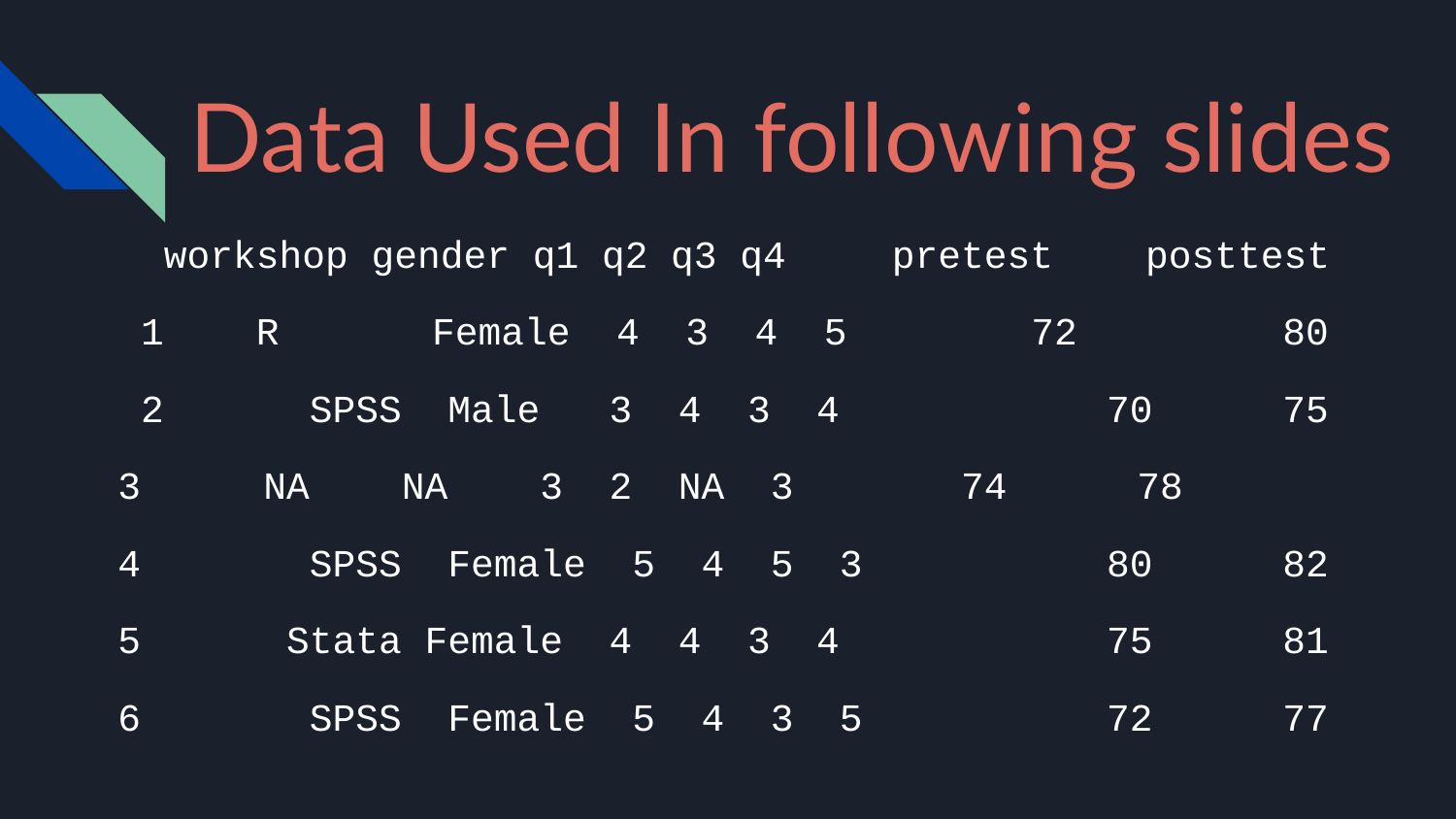

# Data Used In following slides
  workshop gender q1 q2 q3 q4	  pretest    posttest
 1    R 	 Female  4  3  4  5        72   	80
 2 	  SPSS  Male   3  4  3  4  	     70   	75
3   	NA    NA    3  2  NA  3  	     74   	78
4 	  SPSS  Female  5  4  5  3  	     80   	82
5	 Stata Female  4  4  3  4  	     75   	81
6 	  SPSS  Female  5  4  3  5  	     72   	77